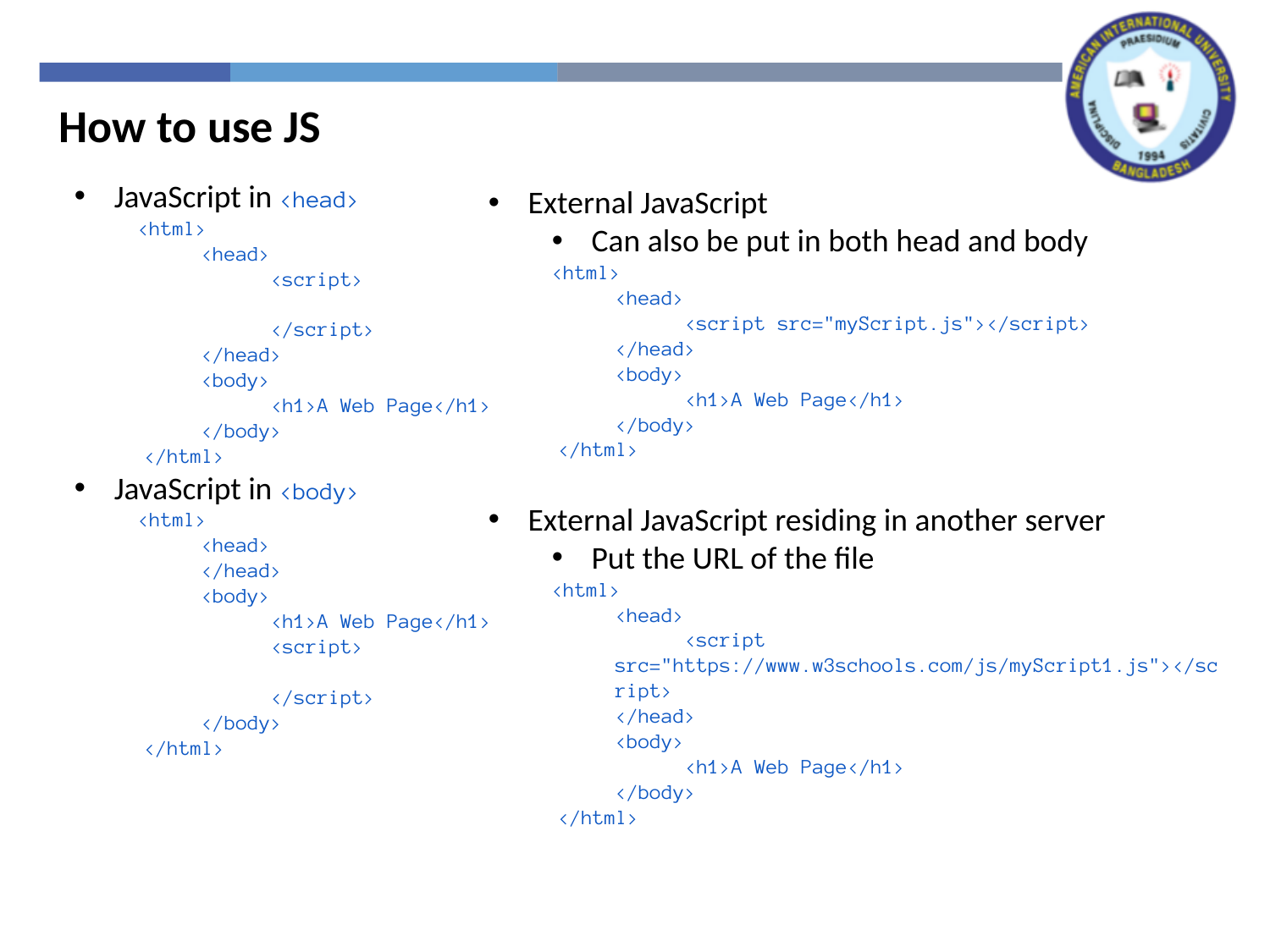

How to use JS

JavaScript in <head>
<html>
<head>
      <script>
      </script>
</head>
<body>
      <h1>A Web Page</h1>
</body>
      </html>
JavaScript in <body>
<html>
<head>
</head>
<body>
      <h1>A Web Page</h1>
      <script>
      </script>
</body>
      </html>

External JavaScript
Can also be put in both head and body
<html>
<head>
      <script src="myScript.js"></script>
</head>
<body>
      <h1>A Web Page</h1>
</body>
      </html>

External JavaScript residing in another server
Put the URL of the file
<html>
<head>
      <script src="https://www.w3schools.com/js/myScript1.js"></script>
</head>
<body>
      <h1>A Web Page</h1>
</body>
      </html>